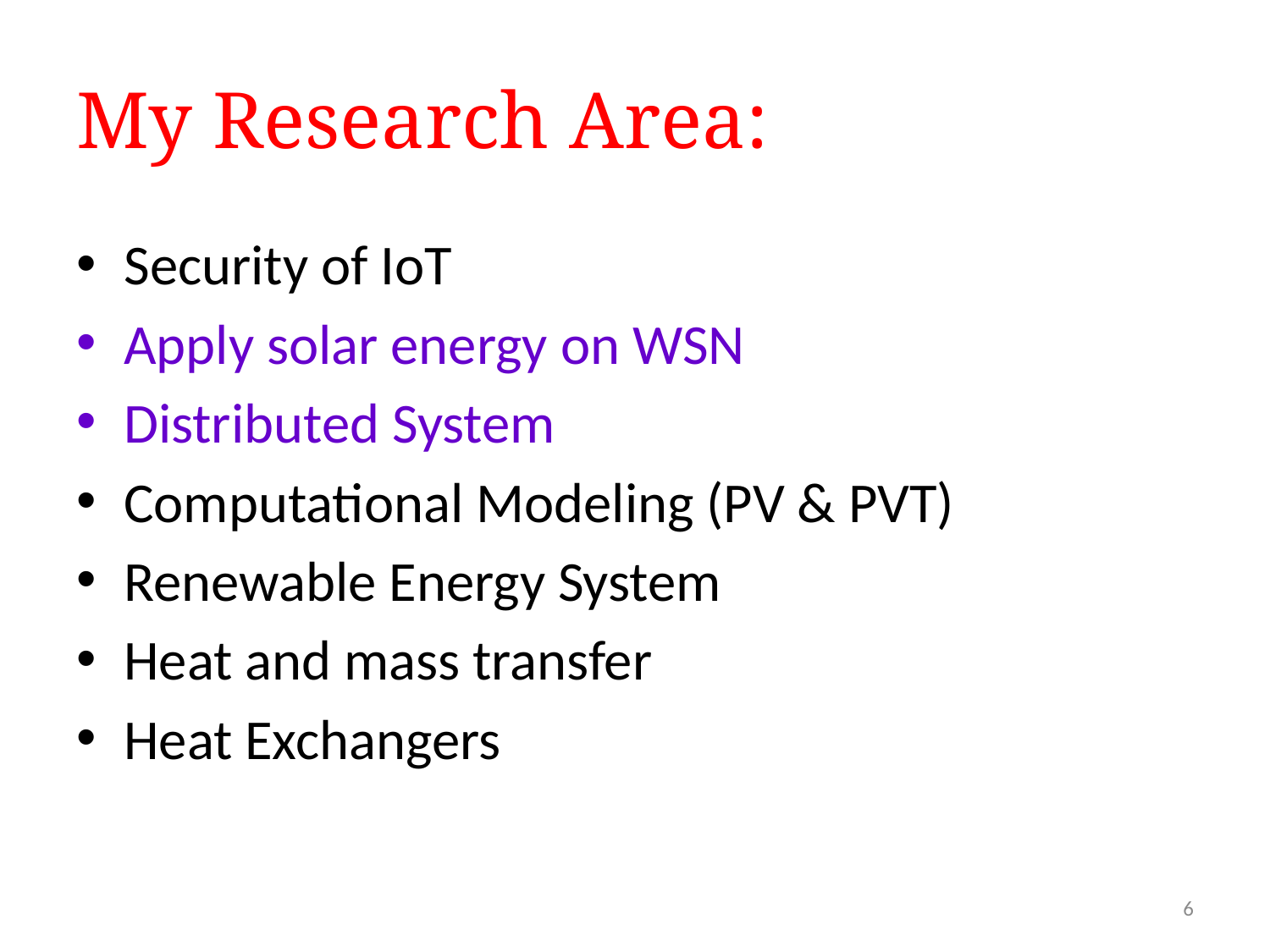

# My Research Area:
Security of IoT
Apply solar energy on WSN
Distributed System
Computational Modeling (PV & PVT)
Renewable Energy System
Heat and mass transfer
Heat Exchangers
6